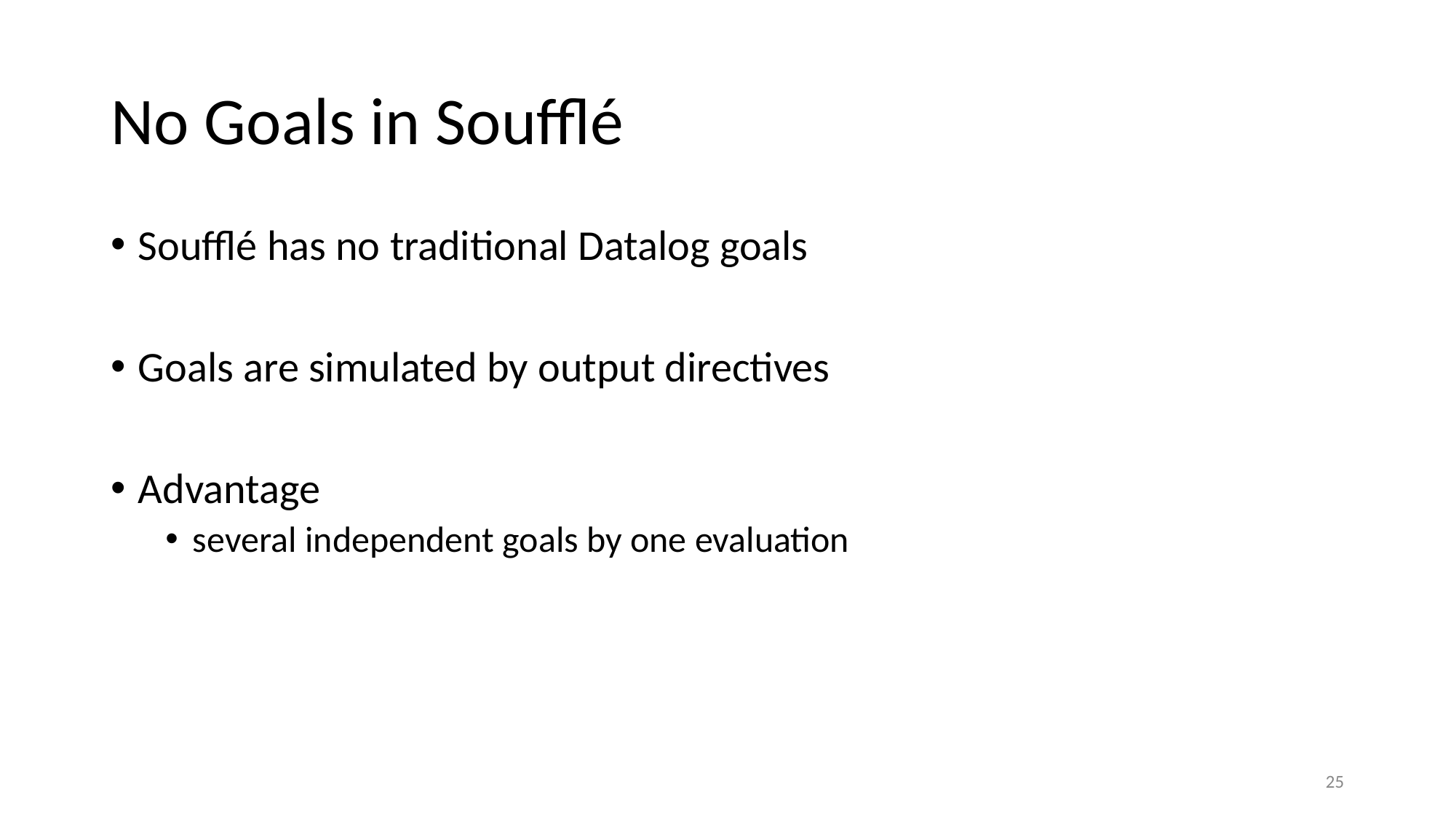

# No Goals in Soufflé
Soufflé has no traditional Datalog goals

Goals are simulated by output directives

Advantage
several independent goals by one evaluation
25